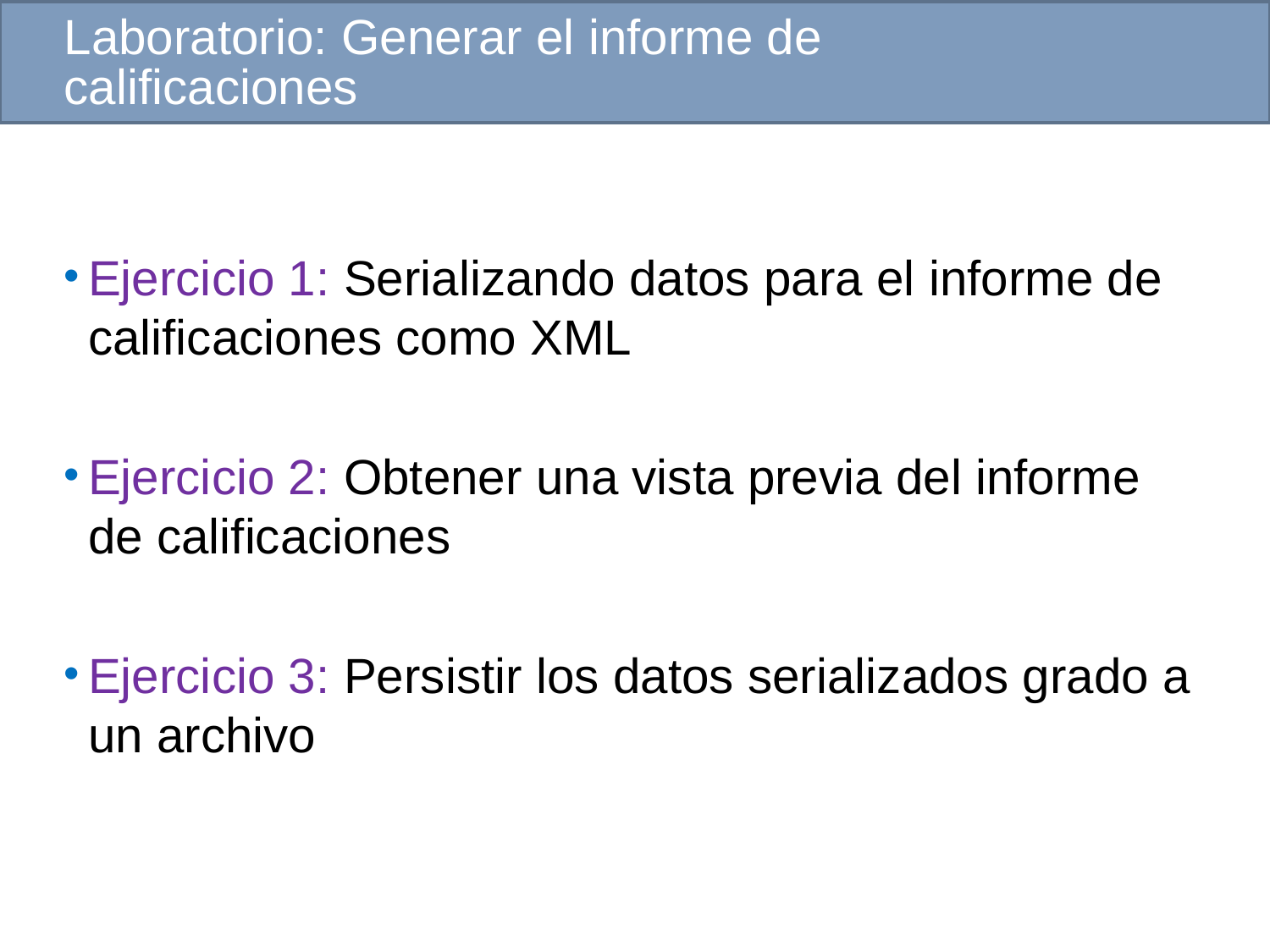

# Laboratorio: Generar el informe de calificaciones
Ejercicio 1: Serializando datos para el informe de calificaciones como XML

Ejercicio 2: Obtener una vista previa del informe de calificaciones

Ejercicio 3: Persistir los datos serializados grado a un archivo